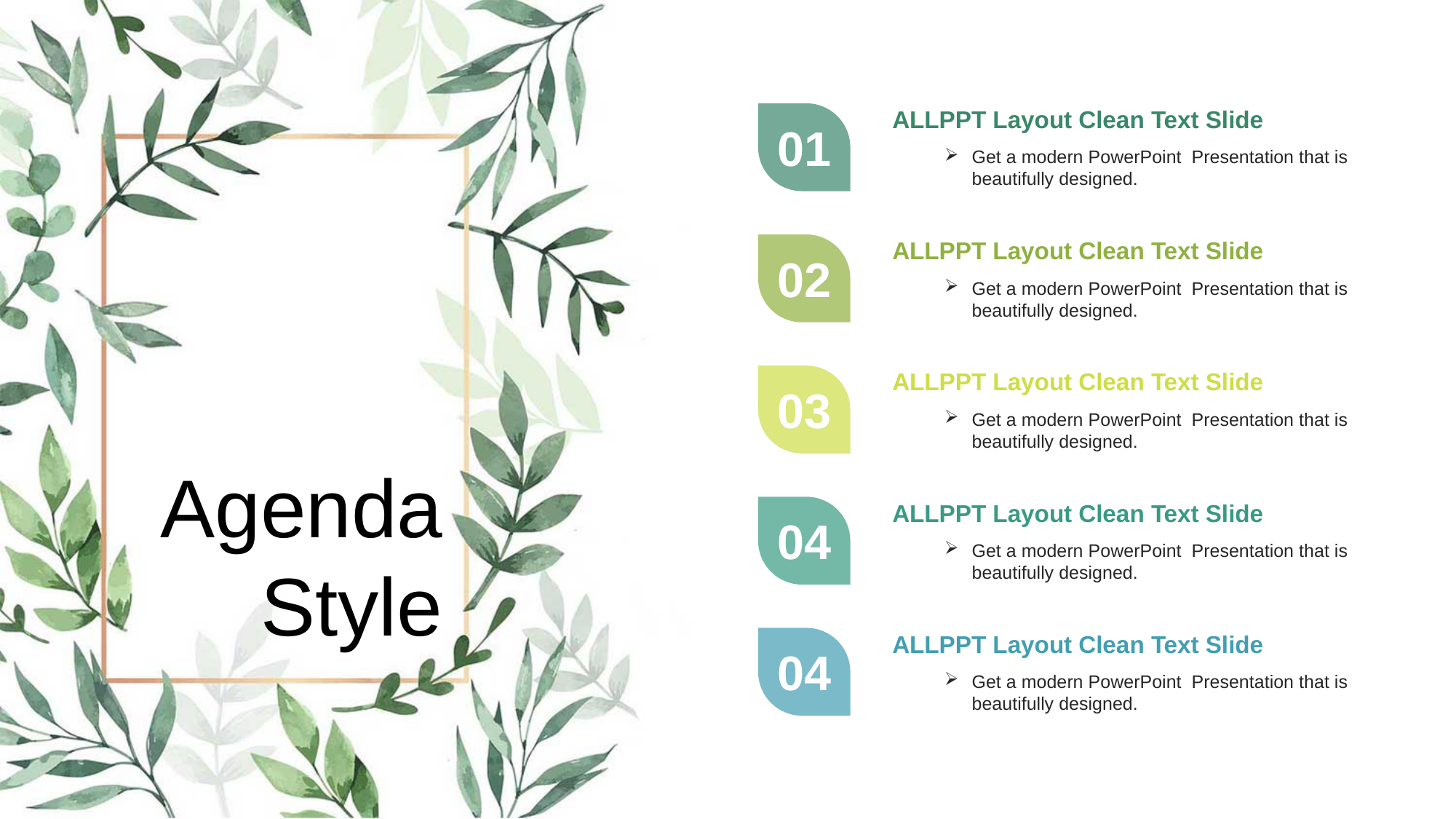

ALLPPT Layout Clean Text Slide
Get a modern PowerPoint  Presentation that is beautifully designed.

01
ALLPPT Layout Clean Text Slide
Get a modern PowerPoint  Presentation that is beautifully designed.

02
ALLPPT Layout Clean Text Slide
Get a modern PowerPoint  Presentation that is beautifully designed.

03
Agenda Style
ALLPPT Layout Clean Text Slide
Get a modern PowerPoint  Presentation that is beautifully designed.

04
ALLPPT Layout Clean Text Slide
Get a modern PowerPoint  Presentation that is beautifully designed.

04